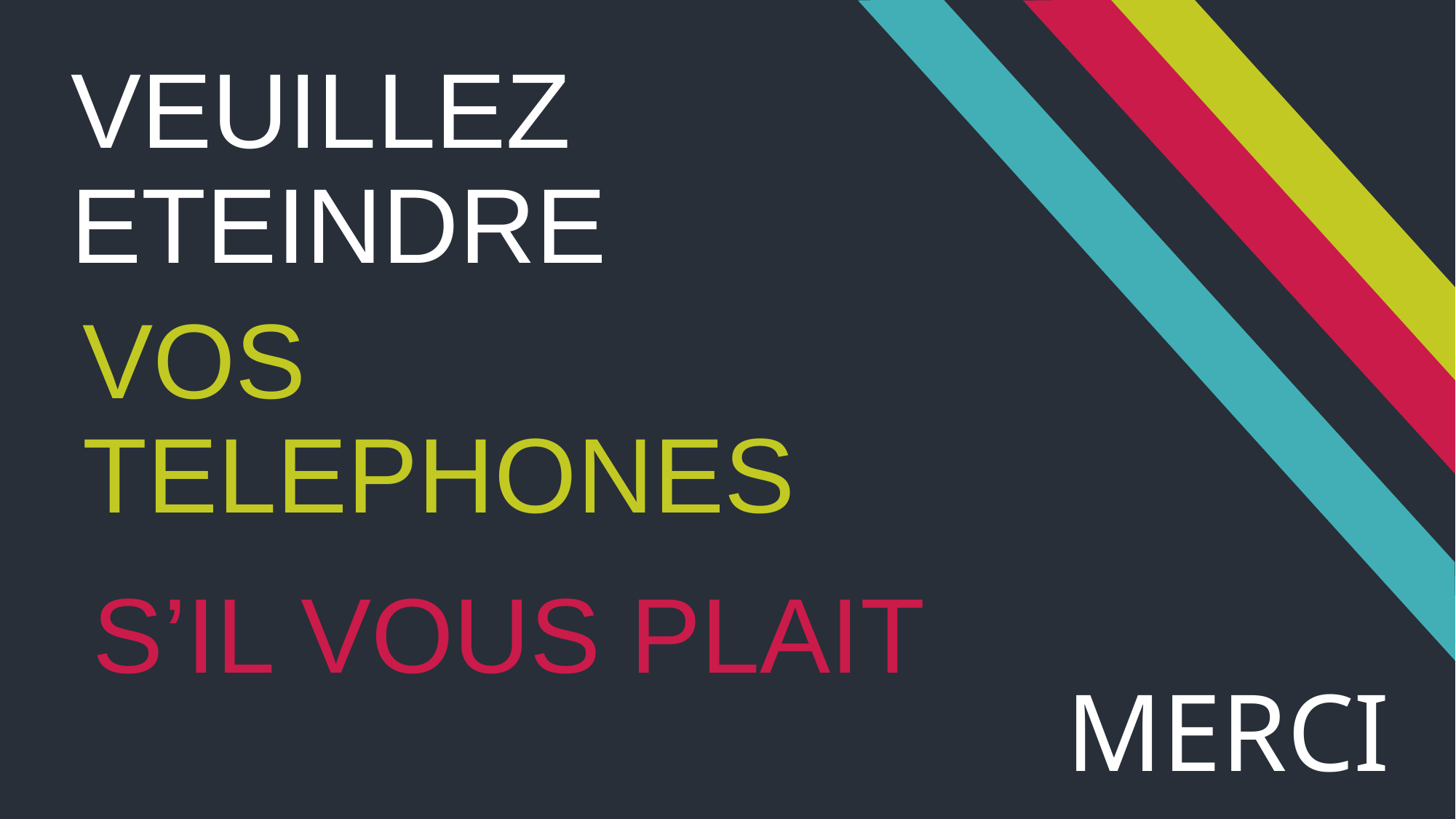

VEUILLEZ ETEINDRE

VOS TELEPHONES
S’IL VOUS PLAIT
MERCI